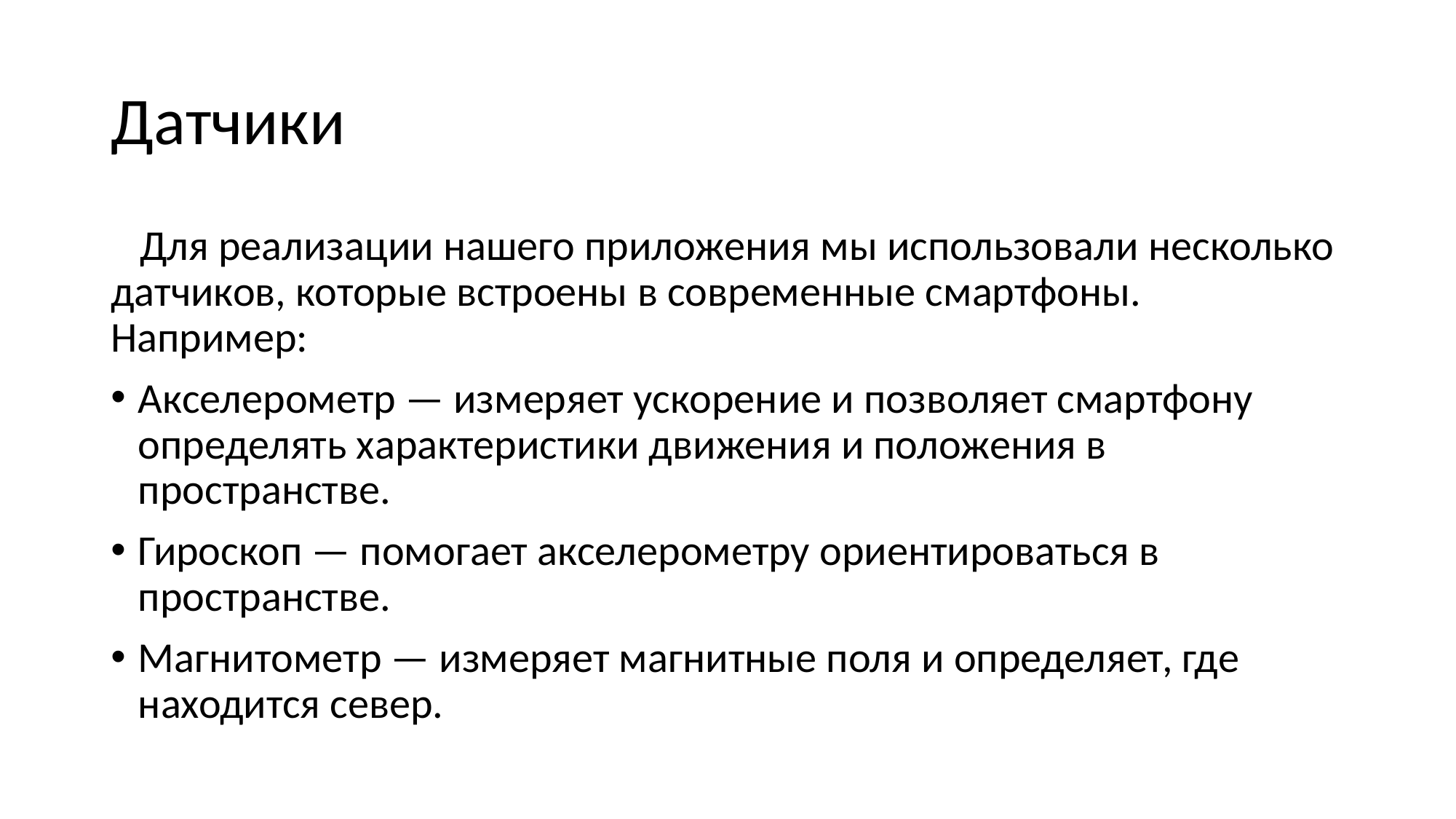

# Датчики
   Для реализации нашего приложения мы использовали несколько датчиков, которые встроены в современные смартфоны. Например:
Акселерометр — измеряет ускорение и позволяет смартфону определять характеристики движения и положения в пространстве.
Гироскоп — помогает акселерометру ориентироваться в пространстве.
Магнитометр — измеряет магнитные поля и определяет, где находится север.